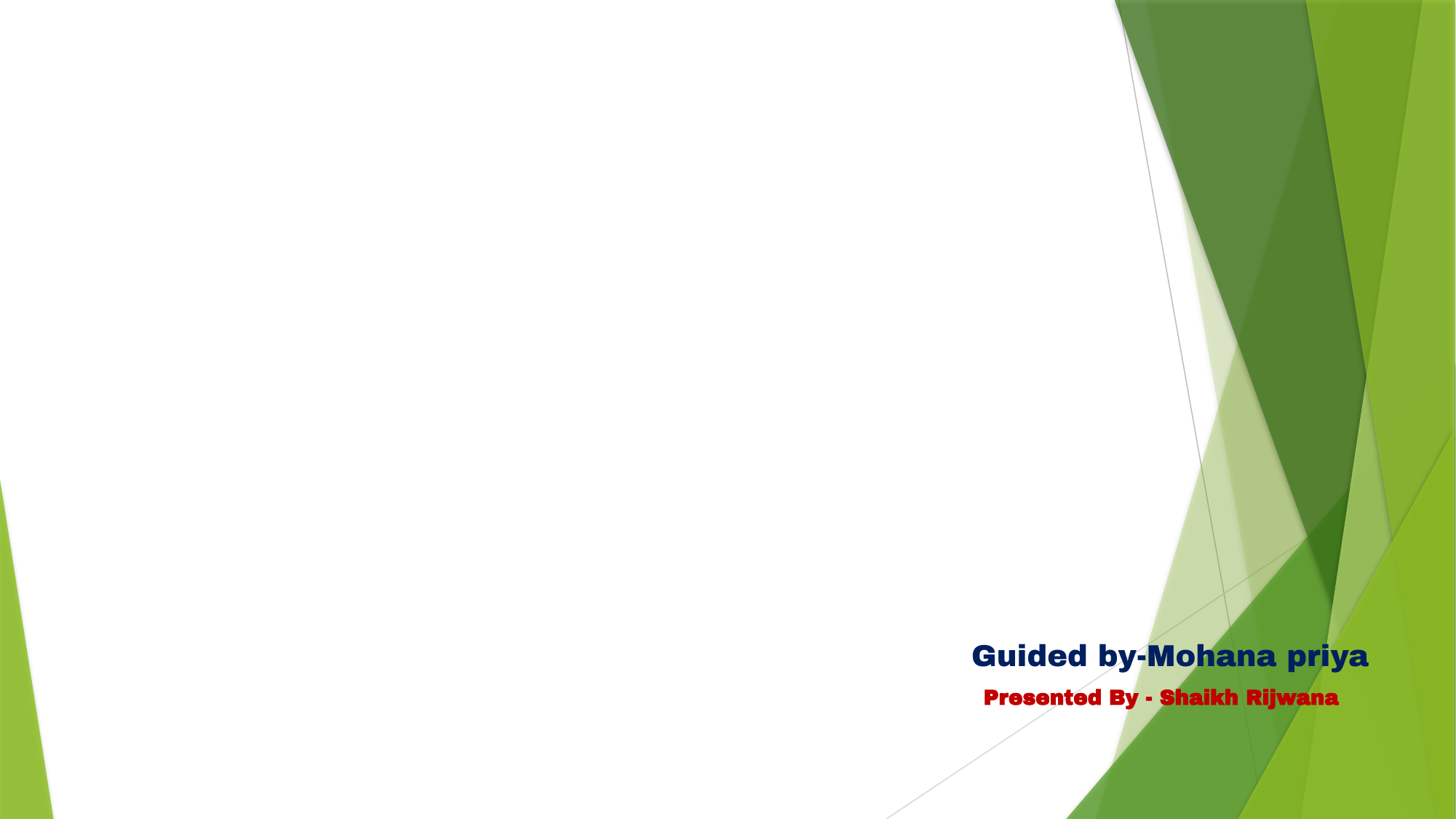

Guided by-Mohana priya
Presented By - Shaikh Rijwana